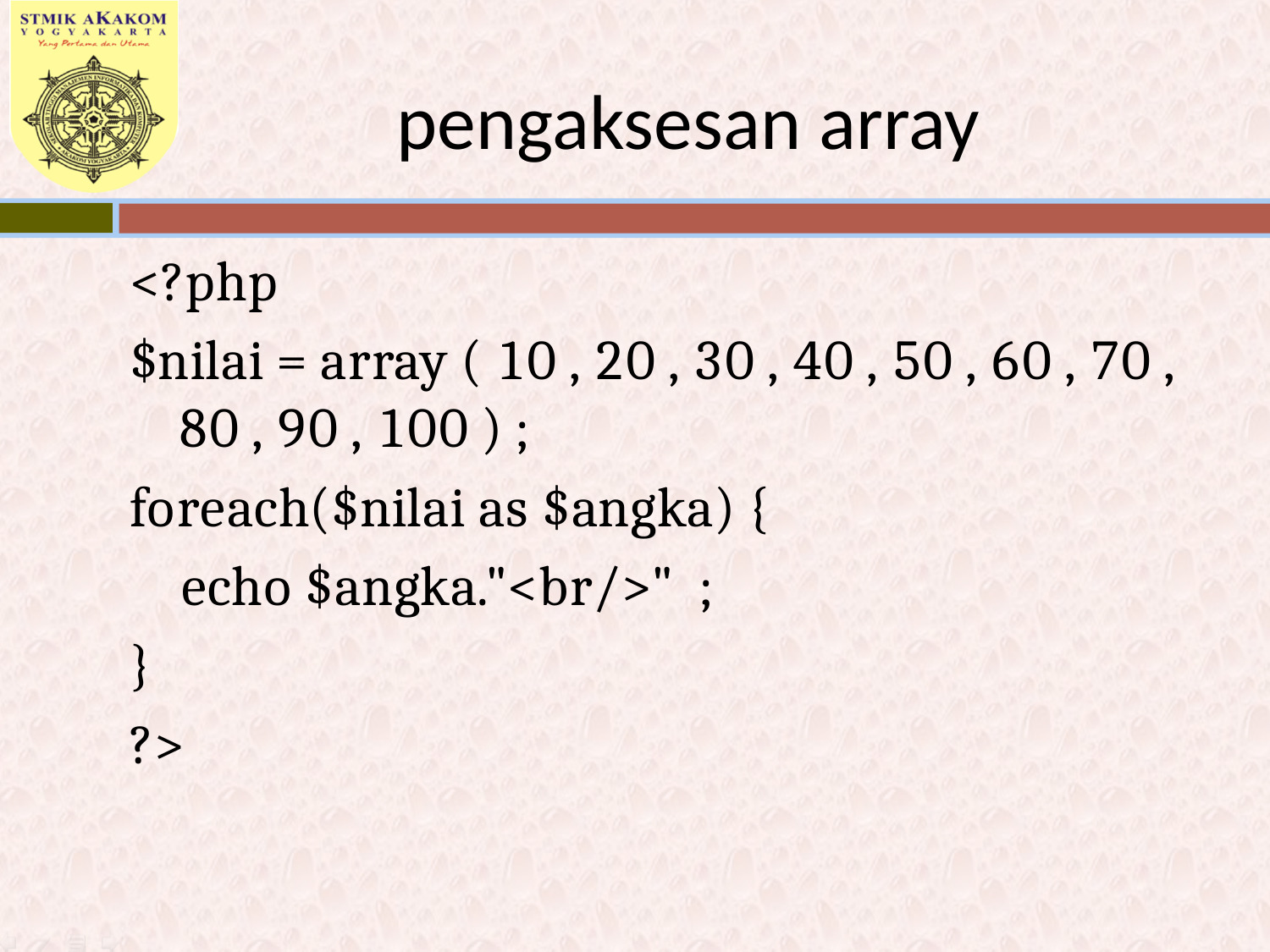

# pengaksesan array
<?php
$nilai = array ( 10 , 20 , 30 , 40 , 50 , 60 , 70 , 80 , 90 , 100 ) ;
foreach($nilai as $angka) {
    echo $angka."<br/>"  ;
}
?>